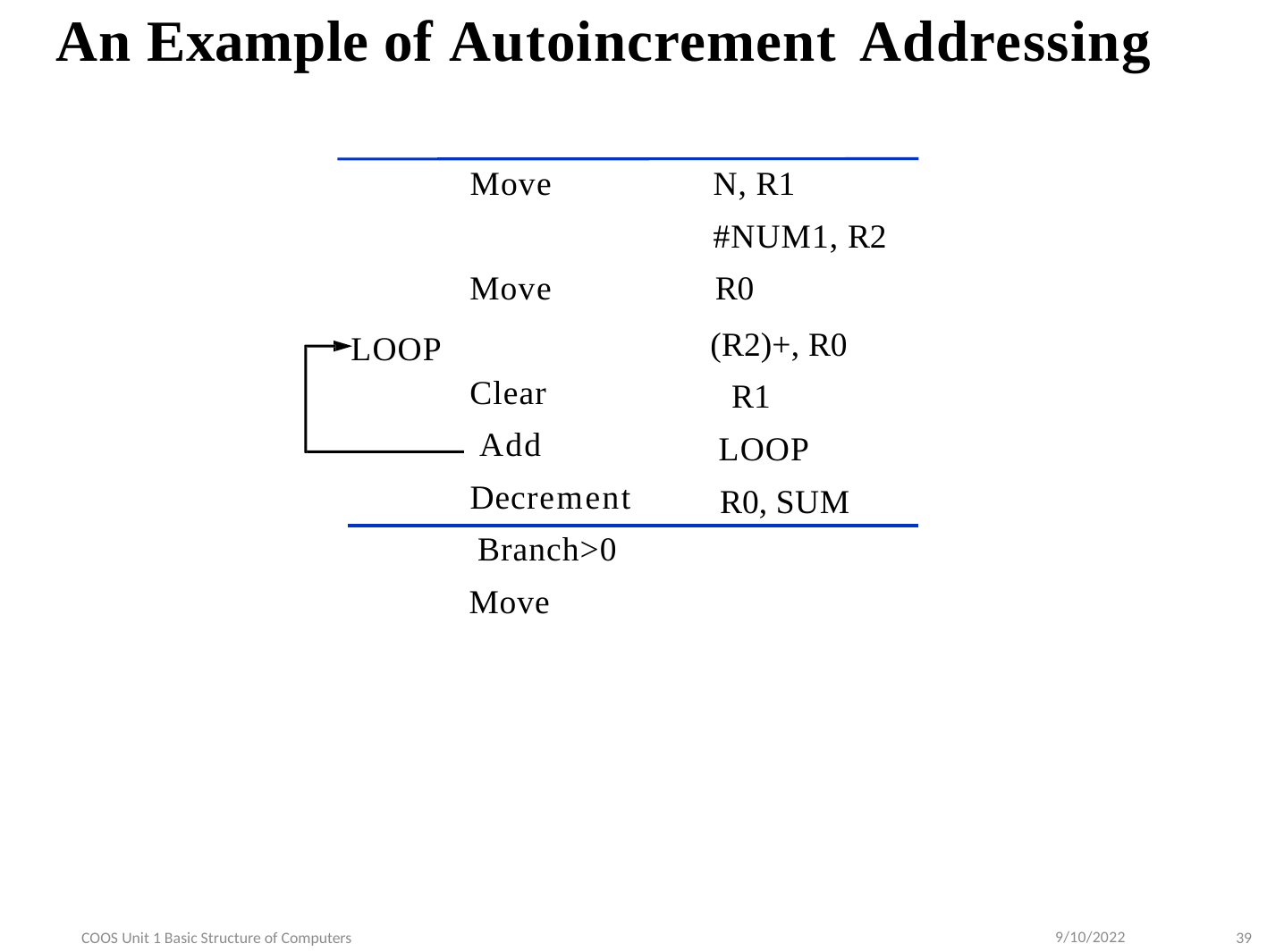

# An Example of Autoincrement Addressing
Move  Move  Clear  Add
Decrement  Branch>0  Move
N, R1
#NUM1, R2  R0
(R2)+, R0  R1
LOOP  R0, SUM

LOOP

9/10/2022
COOS Unit 1 Basic Structure of Computers
39